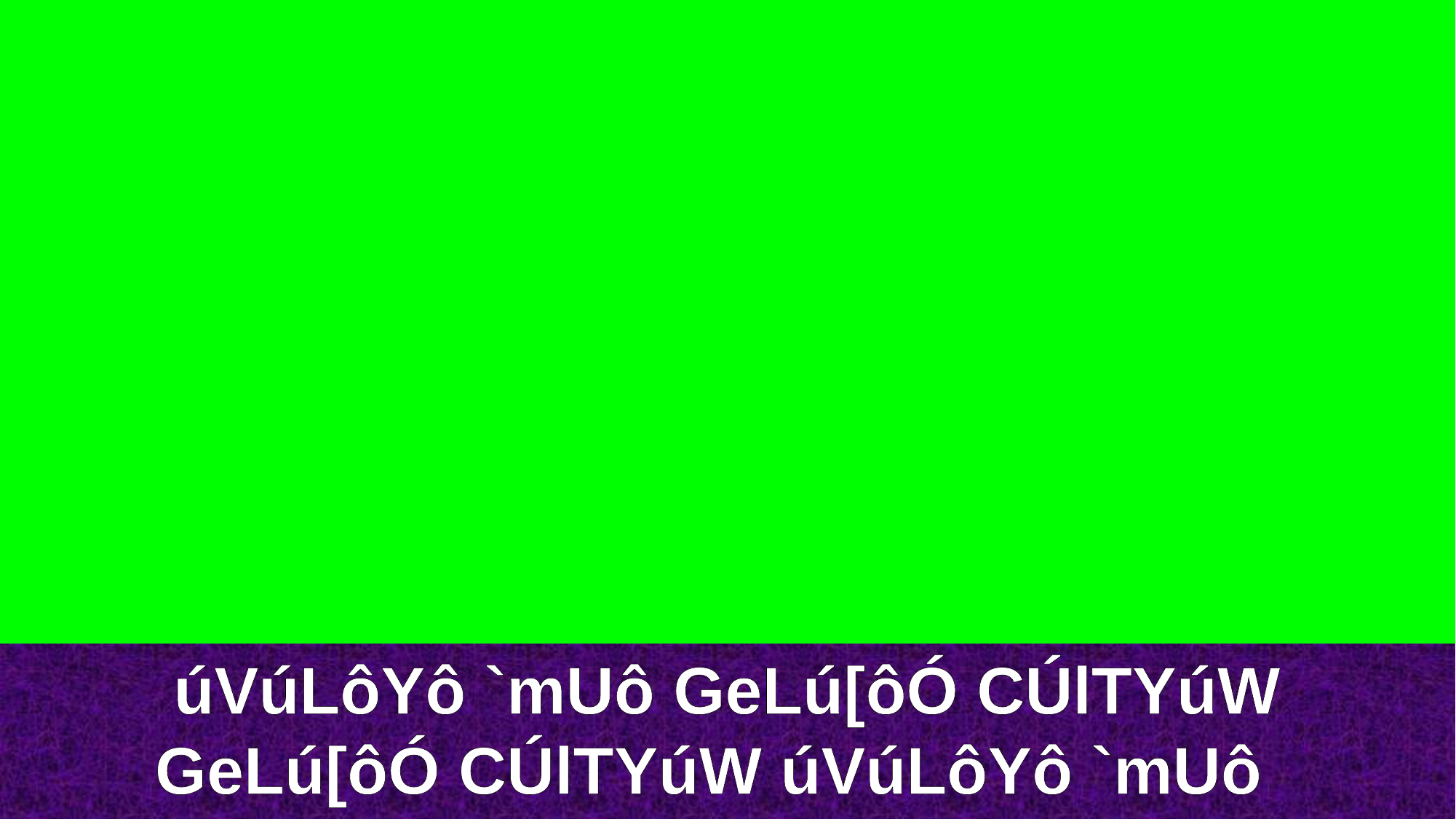

úVúLôYô `mUô GeLú[ôÓ CÚlTYúW
GeLú[ôÓ CÚlTYúW úVúLôYô `mUô